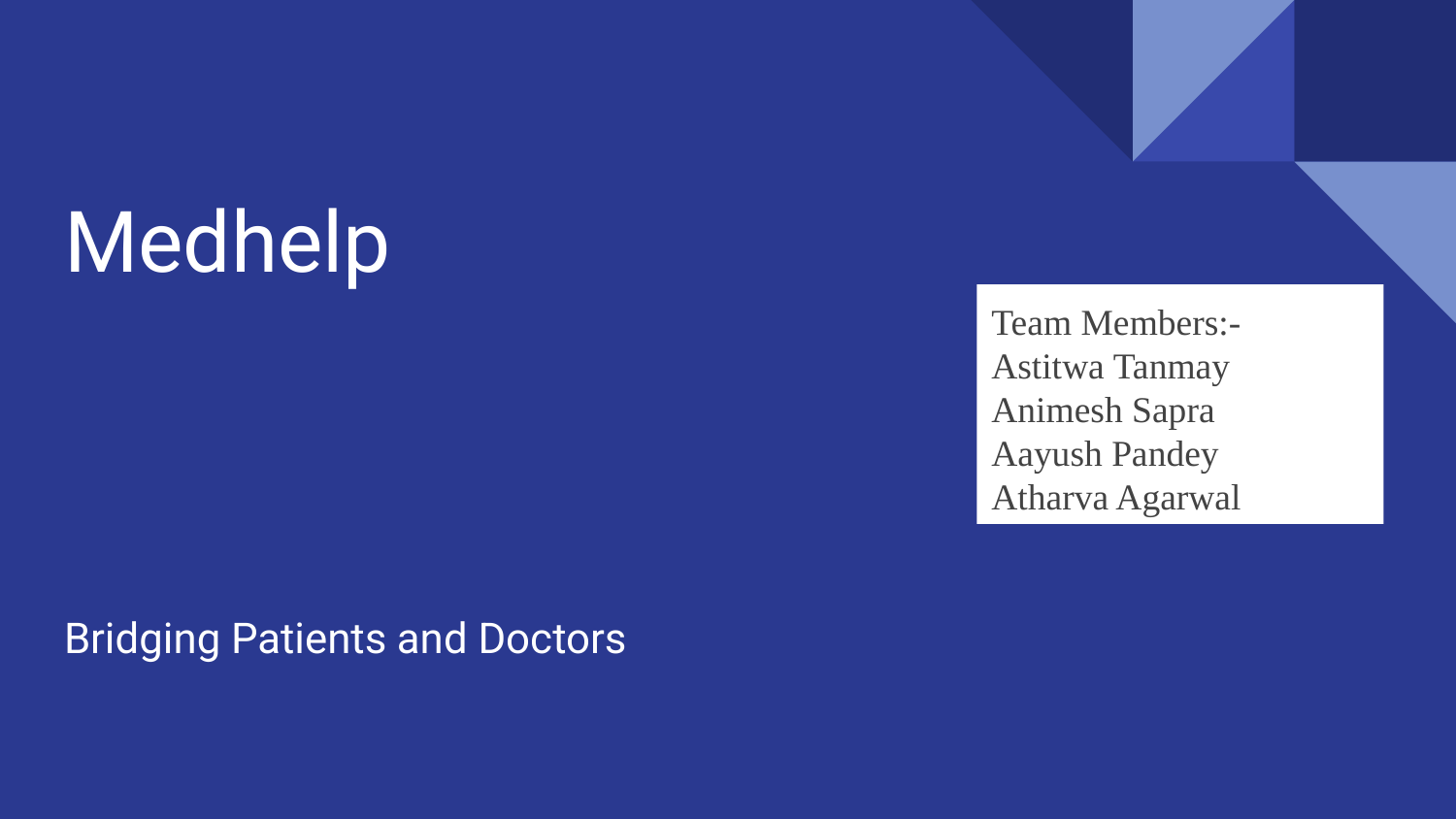

# Medhelp
Team Members:-
Astitwa Tanmay
Animesh Sapra
Aayush Pandey
Atharva Agarwal
Bridging Patients and Doctors